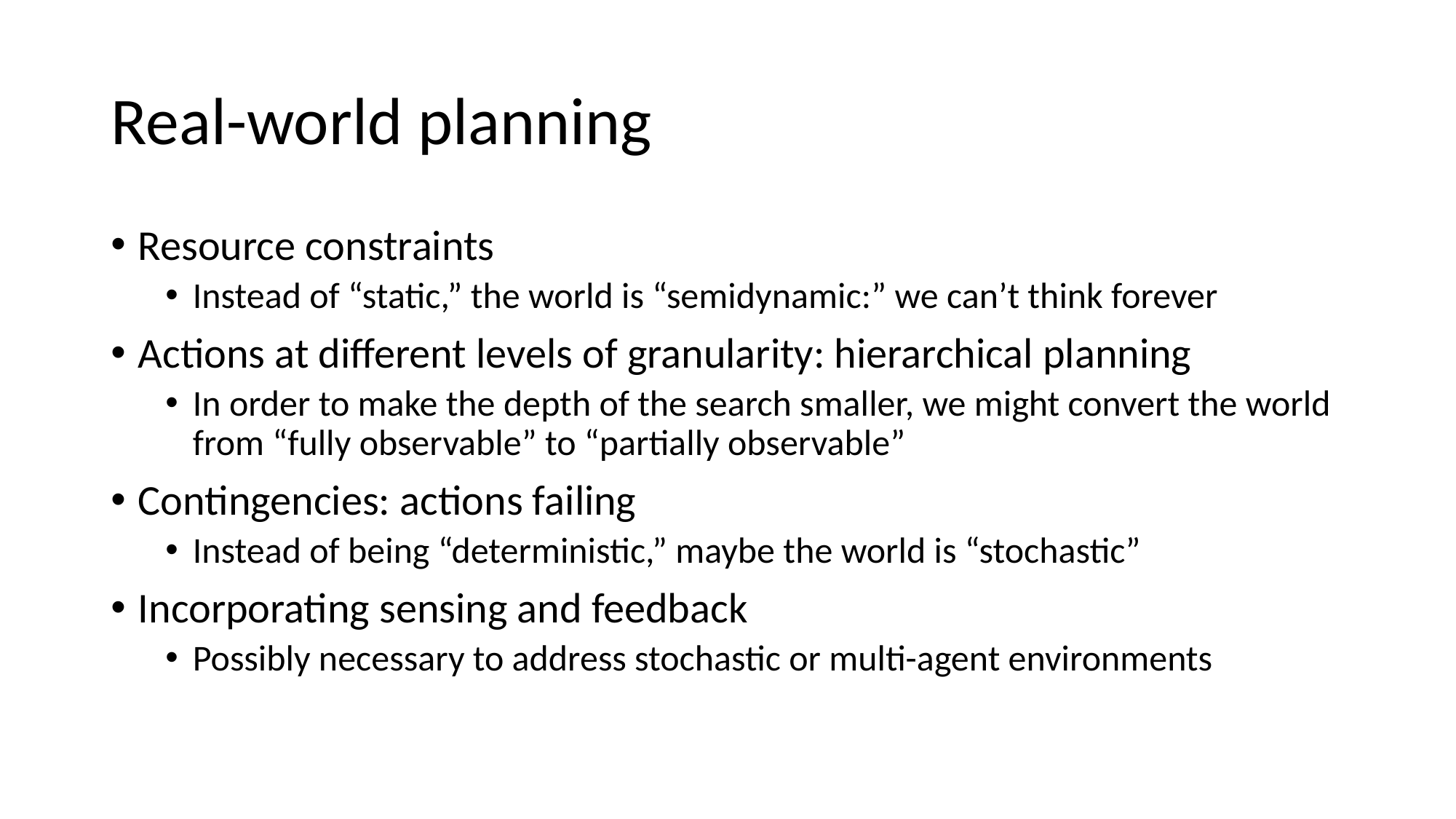

# Real-world planning
Resource constraints
Instead of “static,” the world is “semidynamic:” we can’t think forever
Actions at different levels of granularity: hierarchical planning
In order to make the depth of the search smaller, we might convert the world from “fully observable” to “partially observable”
Contingencies: actions failing
Instead of being “deterministic,” maybe the world is “stochastic”
Incorporating sensing and feedback
Possibly necessary to address stochastic or multi-agent environments